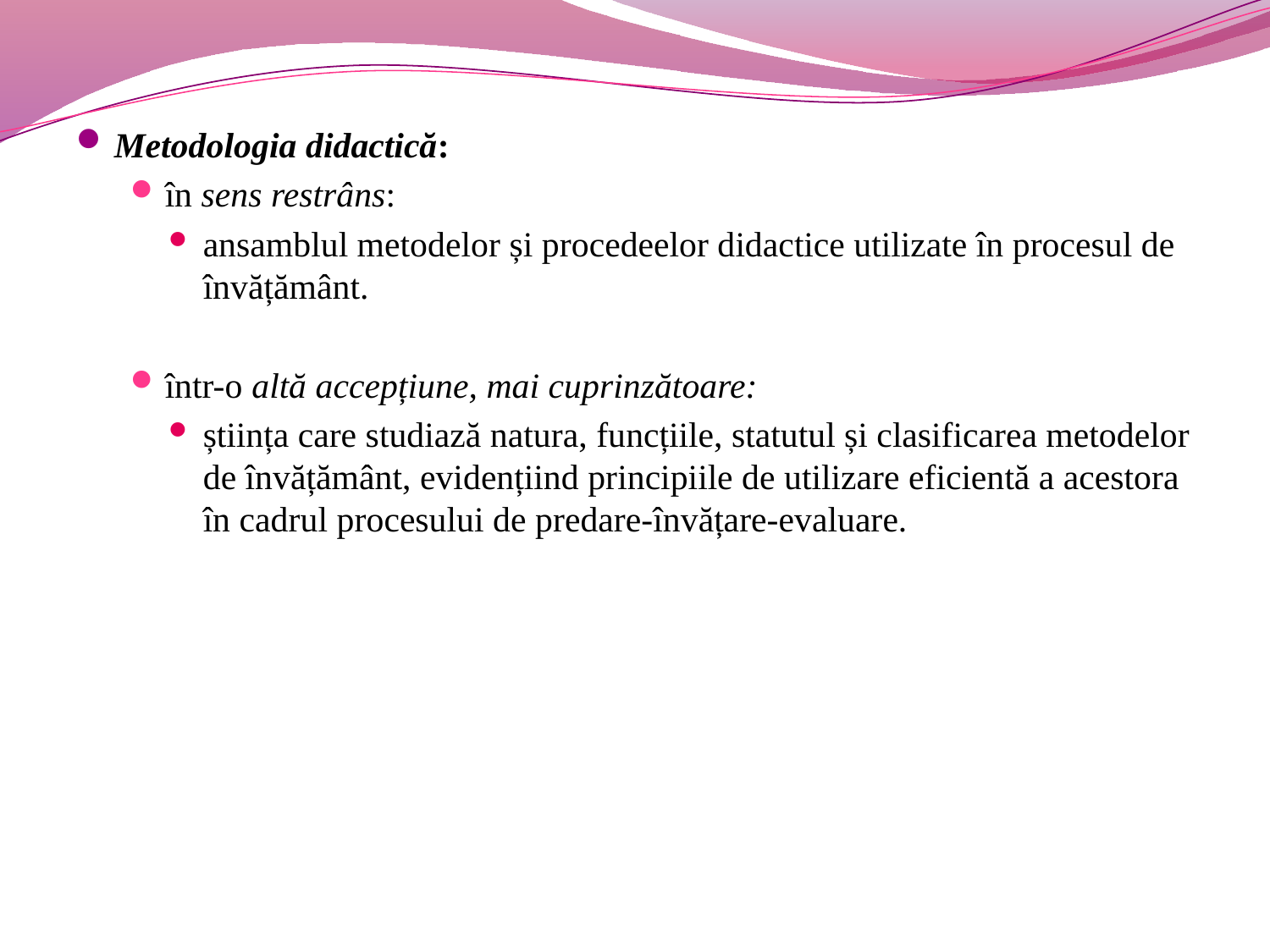

#
Metodologia didactică:
în sens restrâns:
ansamblul metodelor și procedeelor didactice utilizate în procesul de învățământ.

într-o altă accepțiune, mai cuprinzătoare:
știința care studiază natura, funcțiile, statutul și clasificarea metodelor de învățământ, evidențiind principiile de utilizare eficientă a acestora în cadrul procesului de predare-învățare-evaluare.